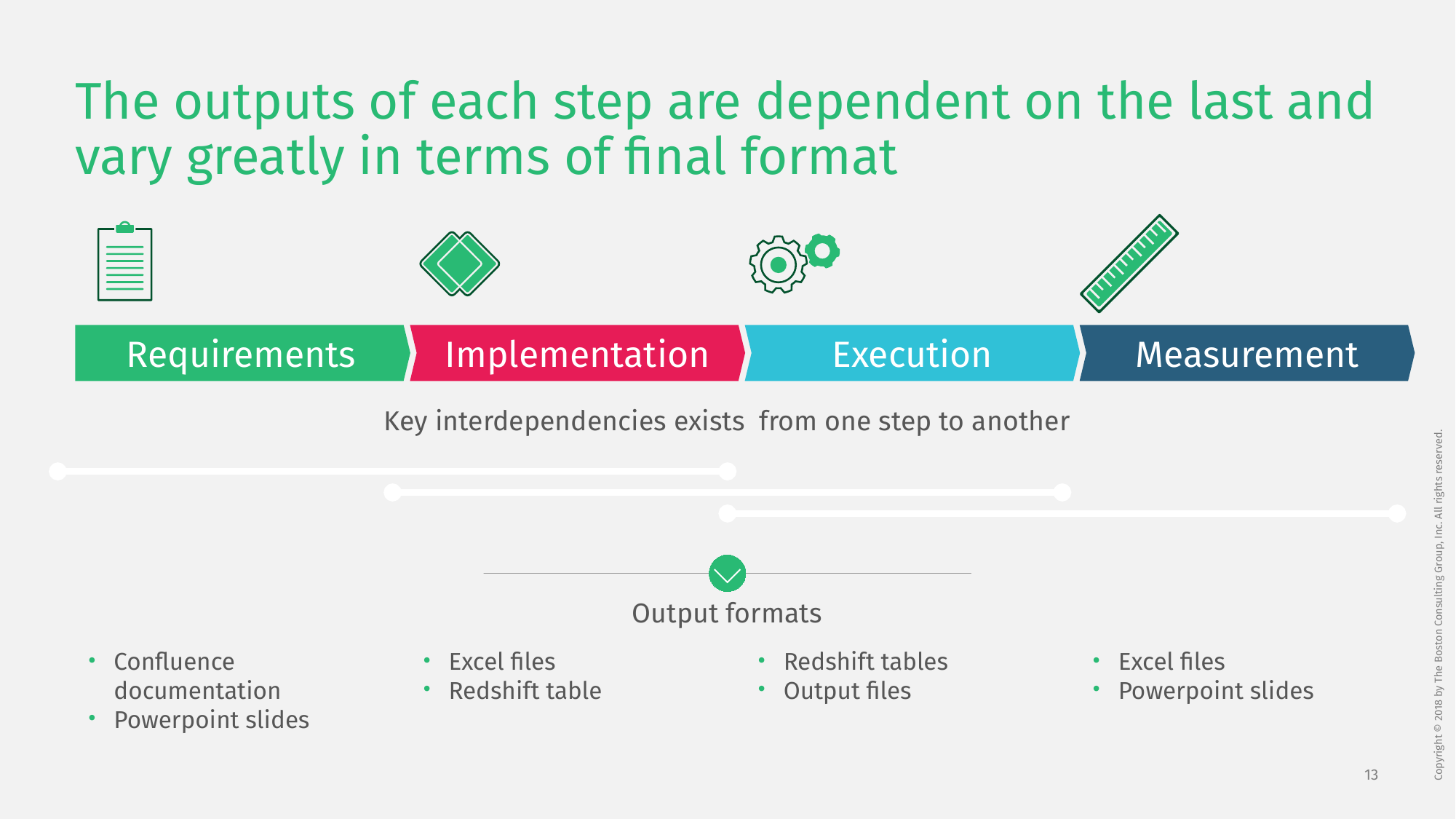

# The outputs of each step are dependent on the last and vary greatly in terms of final format

Requirements
Implementation
Execution
Measurement

Key interdependencies exists  from one step to another
Output formats
Confluence documentation
Powerpoint slides
Excel files
Redshift table
Redshift tables
Output files
Excel files
Powerpoint slides